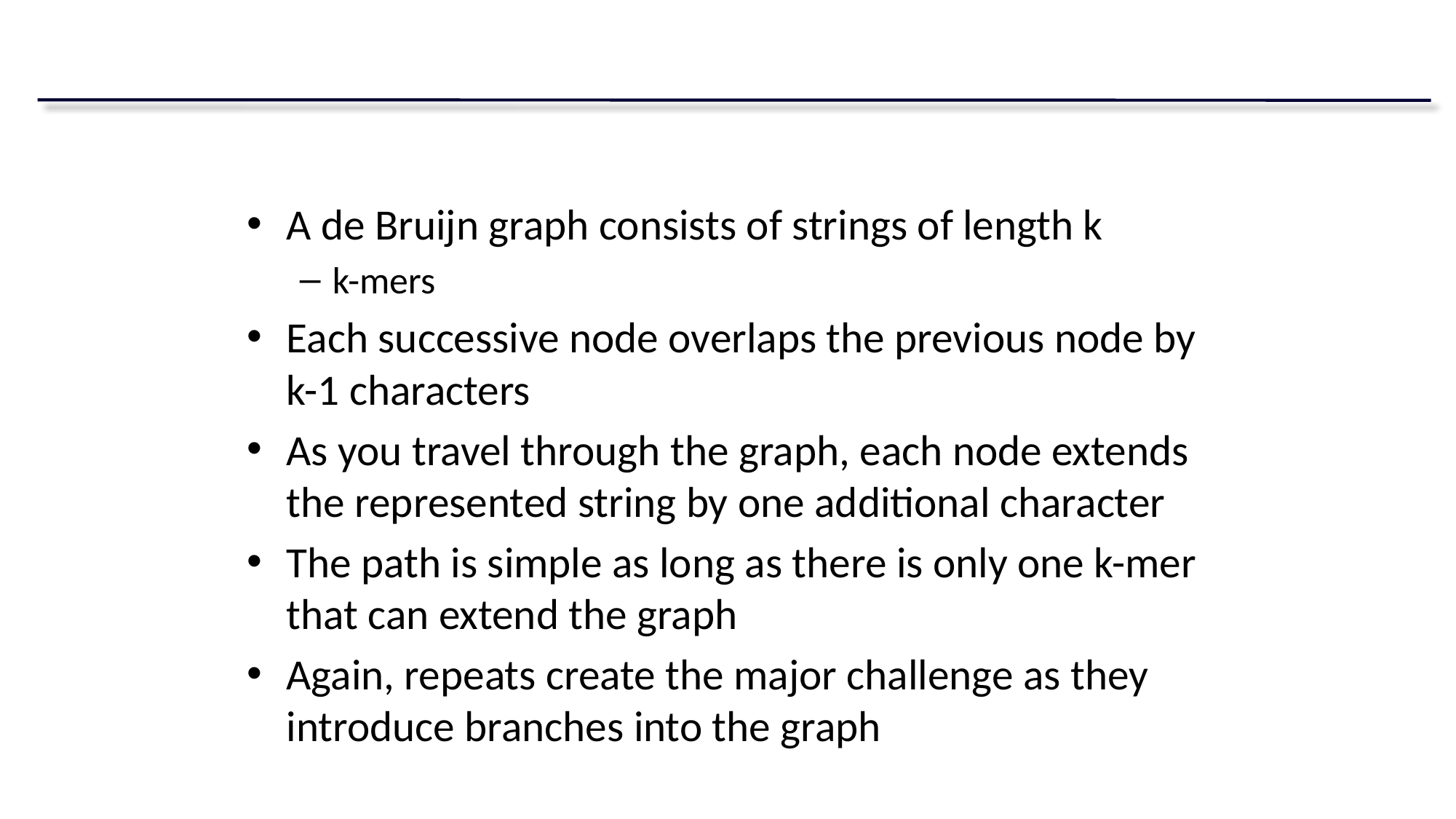

#
A de Bruijn graph consists of strings of length k
k-mers
Each successive node overlaps the previous node by k-1 characters
As you travel through the graph, each node extends the represented string by one additional character
The path is simple as long as there is only one k-mer that can extend the graph
Again, repeats create the major challenge as they introduce branches into the graph
11